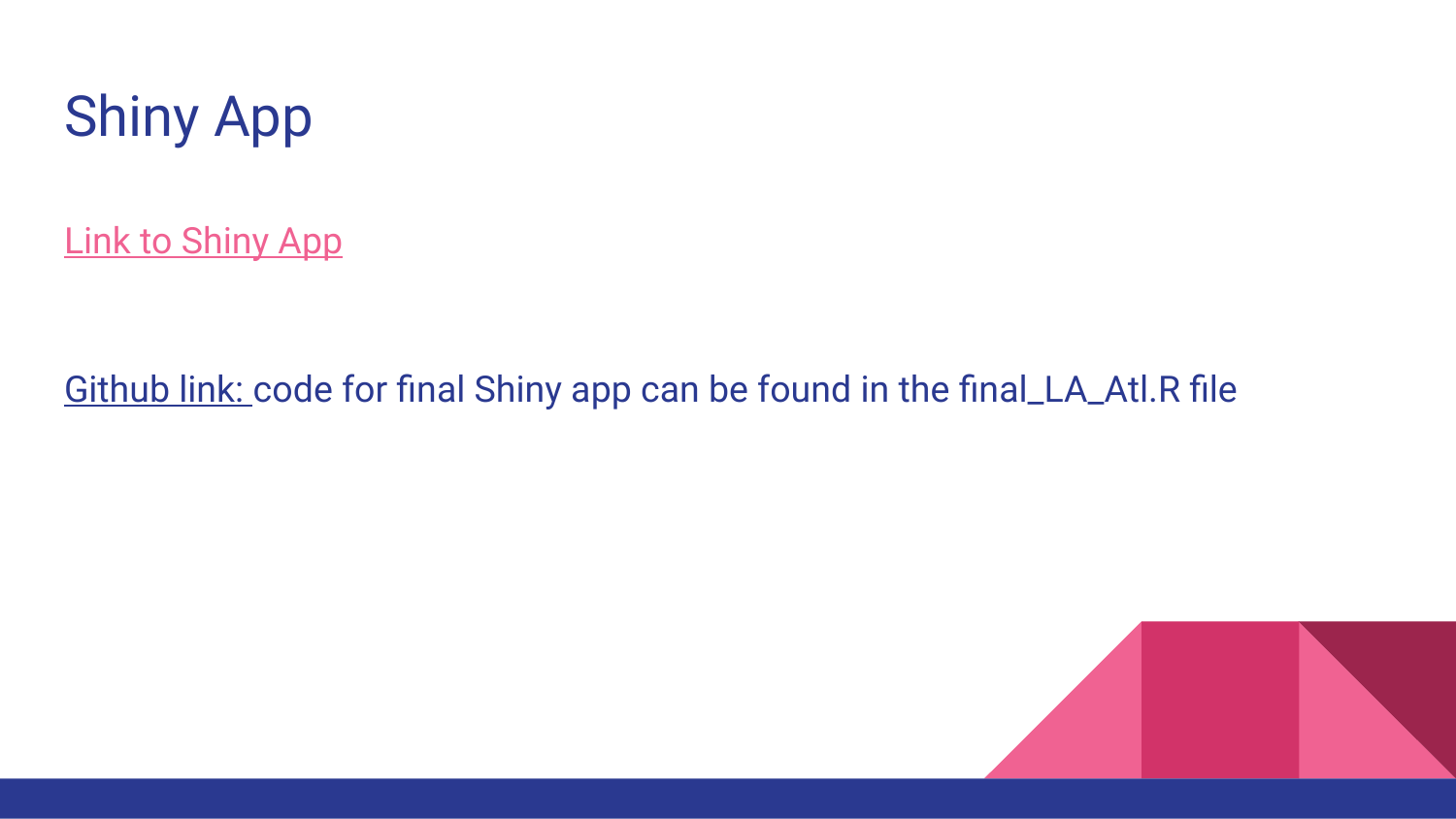

# Shiny App
Link to Shiny App

Github link: code for final Shiny app can be found in the final_LA_Atl.R file